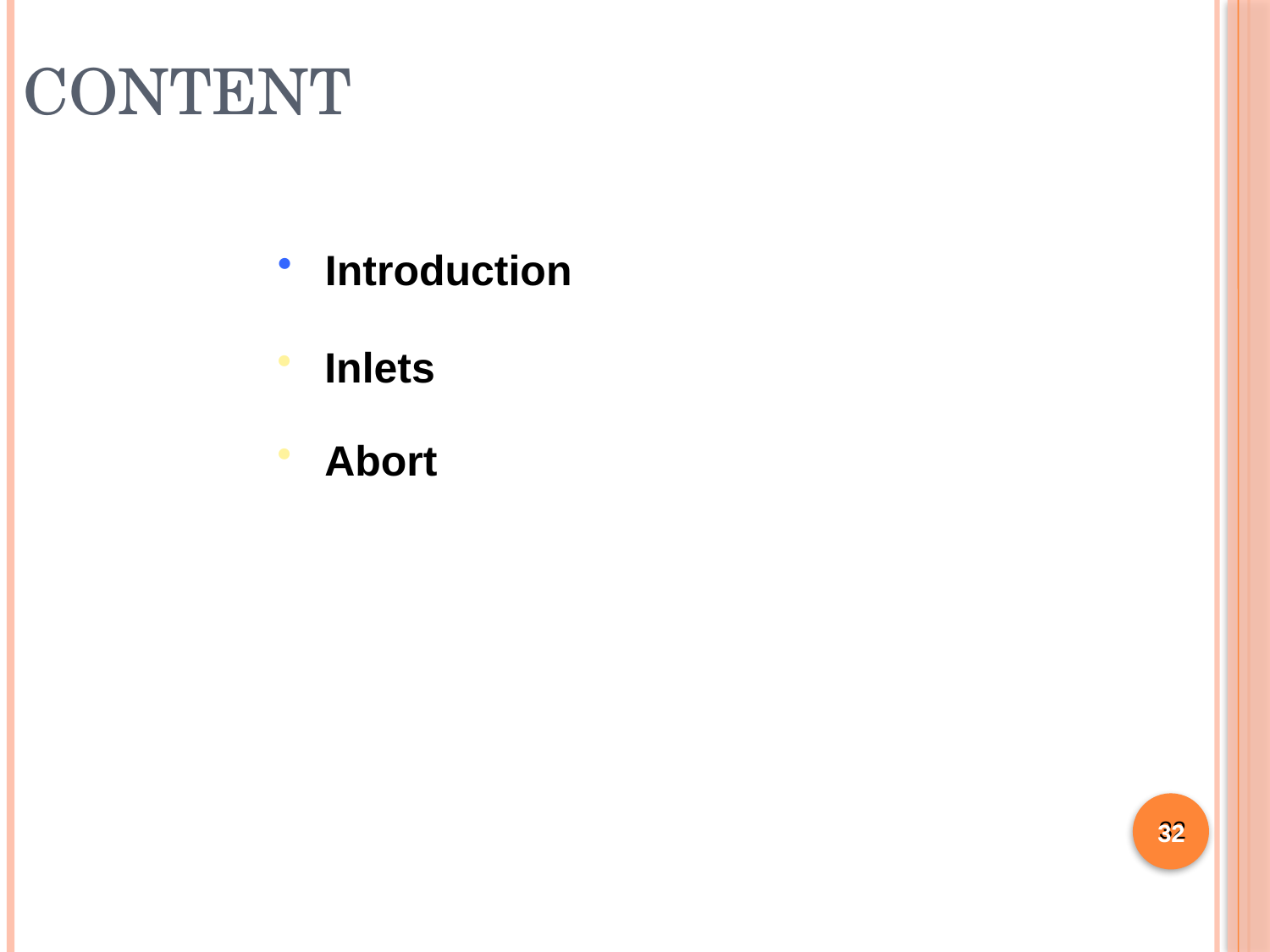

# Content
Introduction
Inlets
Abort
  32
32